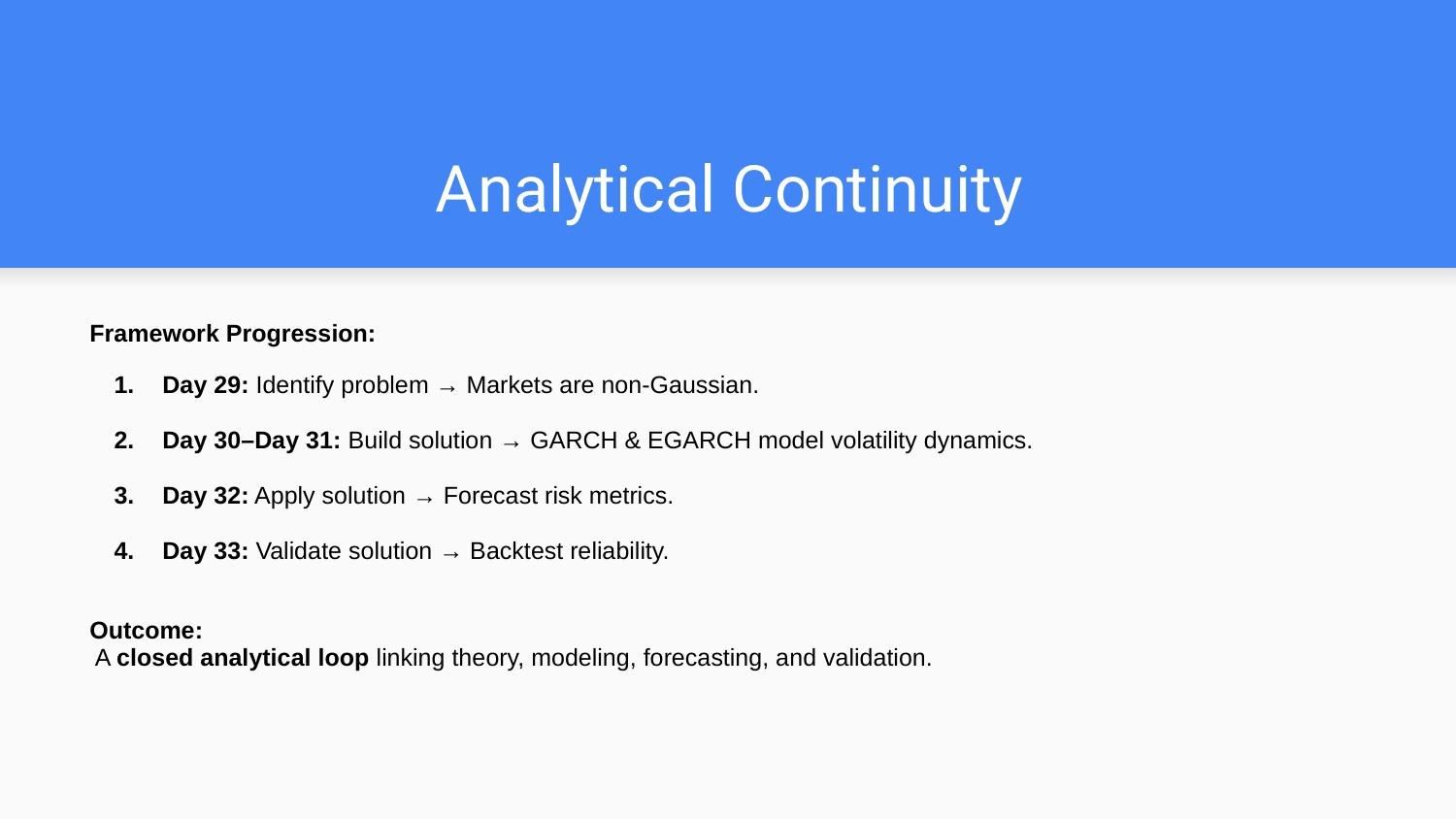

# Analytical Continuity
Framework Progression:
Day 29: Identify problem → Markets are non-Gaussian.
Day 30–Day 31: Build solution → GARCH & EGARCH model volatility dynamics.
Day 32: Apply solution → Forecast risk metrics.
Day 33: Validate solution → Backtest reliability.
Outcome:
 A closed analytical loop linking theory, modeling, forecasting, and validation.